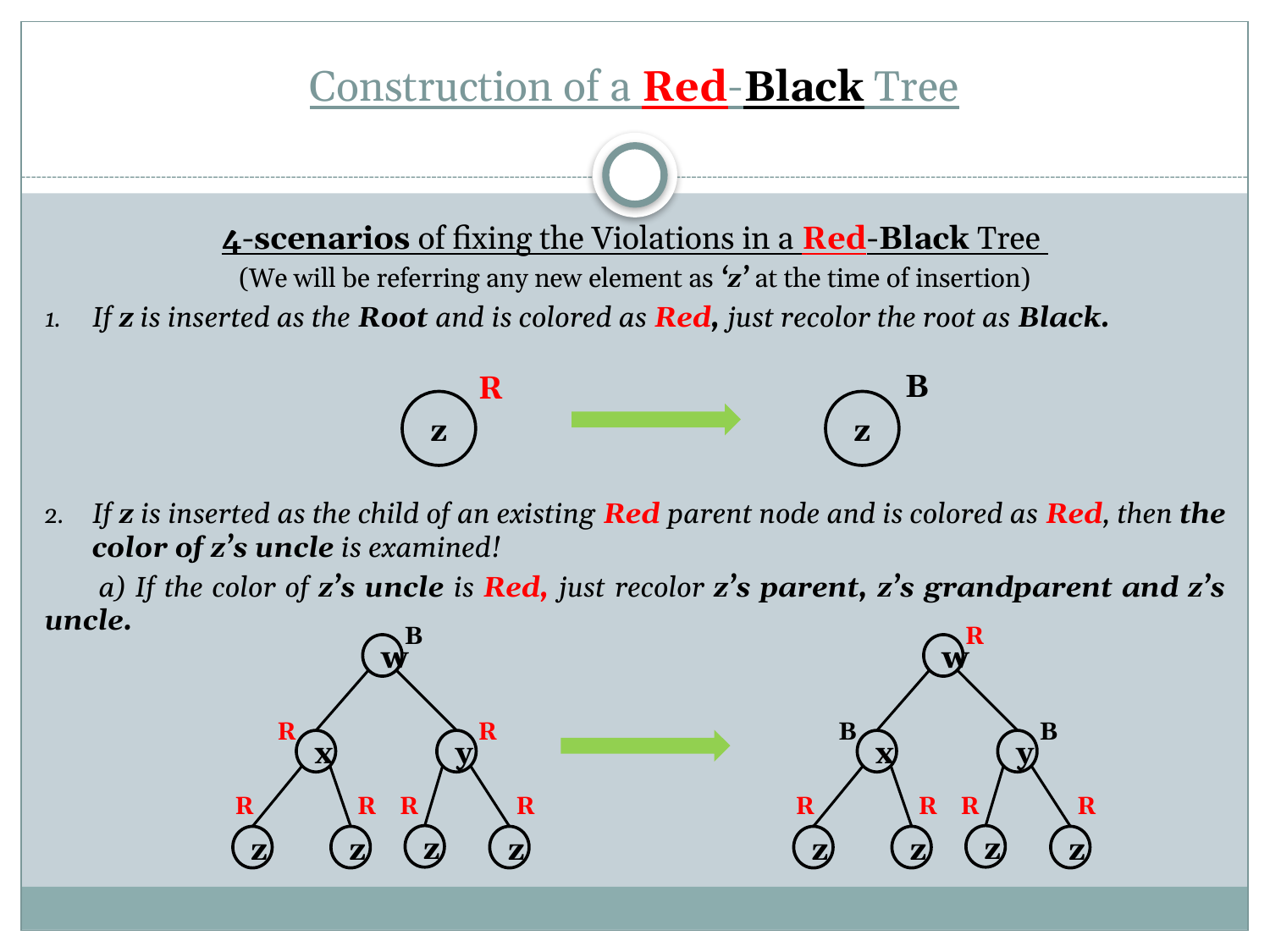

# Construction of a Red-Black Tree
4-scenarios of fixing the Violations in a Red-Black Tree
(We will be referring any new element as ‘z’ at the time of insertion)
If z is inserted as the Root and is colored as Red, just recolor the root as Black.

If z is inserted as the child of an existing Red parent node and is colored as Red, then the color of z’s uncle is examined!
      a) If the color of z’s uncle is Red, just recolor z’s parent, z’s grandparent and z’s uncle.

B
R
z
z

B
R
w
w
R
R
B
B

x
y
x
y
R
R
R
R
R
R
R
R
z
z
z
z
z
z
z
z